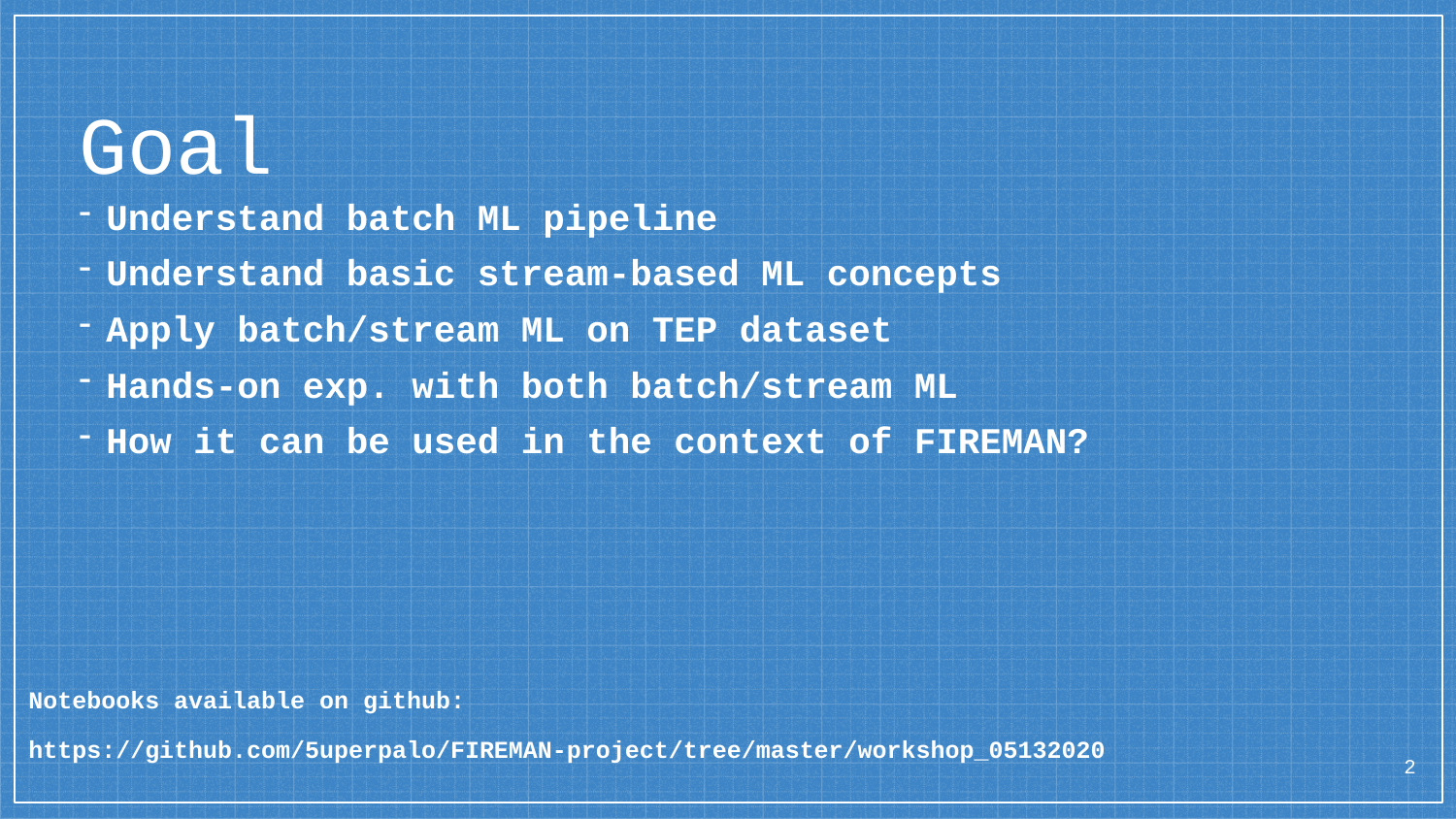

# Goal
Understand batch ML pipeline
Understand basic stream-based ML concepts
Apply batch/stream ML on TEP dataset
Hands-on exp. with both batch/stream ML
How it can be used in the context of FIREMAN?
Notebooks available on github:
https://github.com/5uperpalo/FIREMAN-project/tree/master/workshop_05132020

2